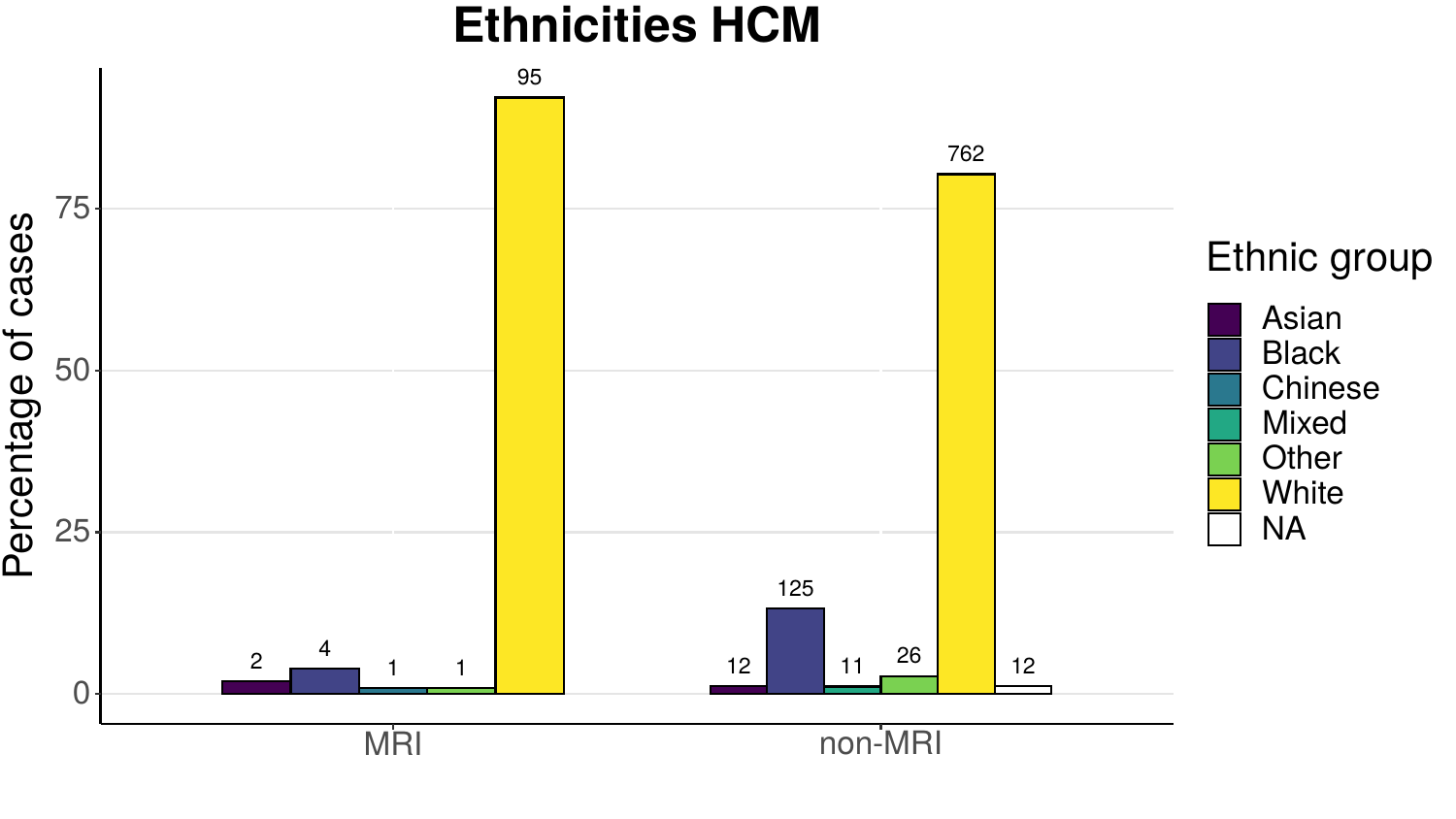

Ethnicities HCM

95

762

75

Ethnic group

Asian

Black
50

Percentage of cases
Chinese

Mixed

Other

White

NA
25

125

4
26
2
12
12
11
1
1

0

non-MRI
MRI